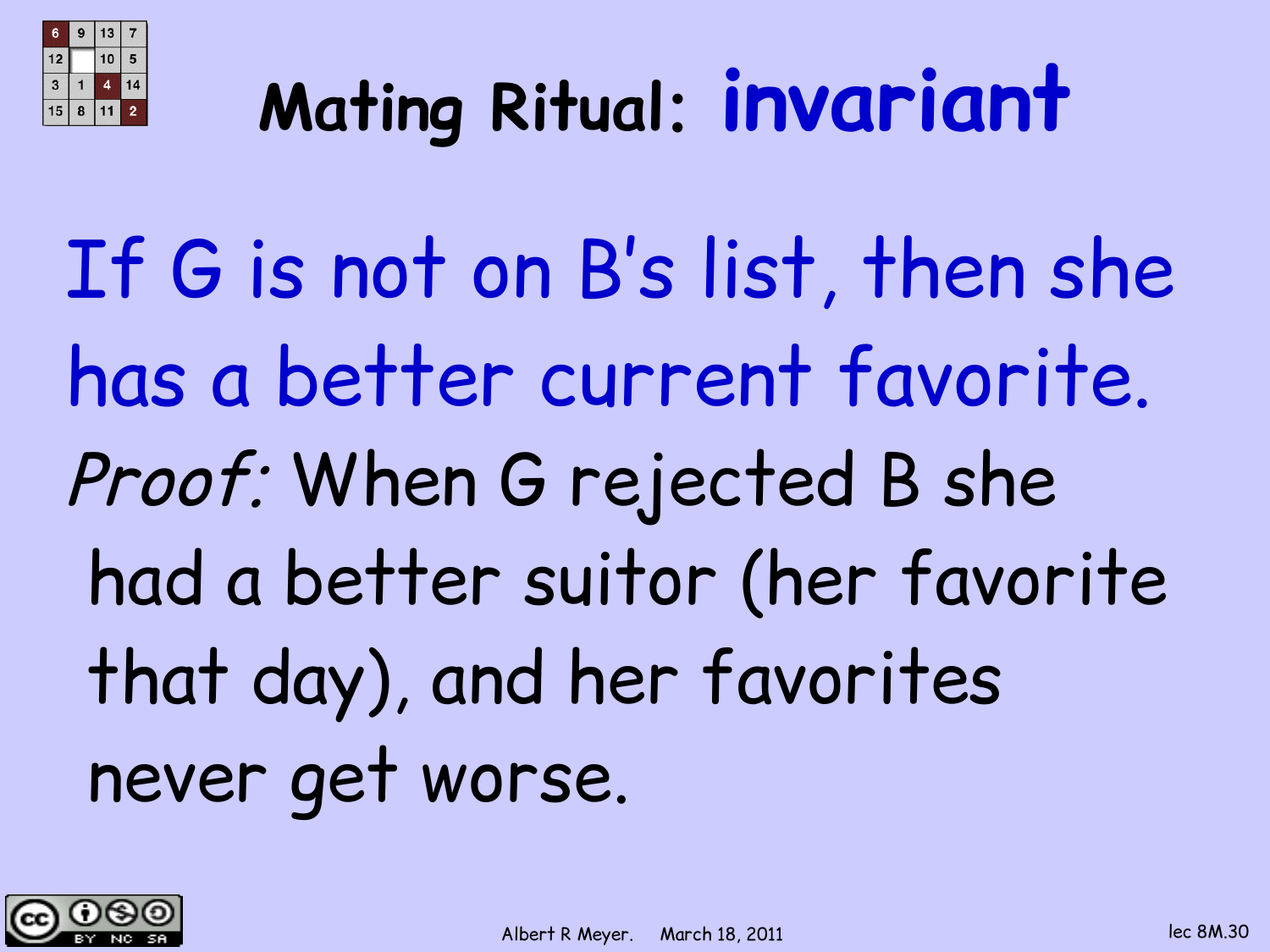

# Mating Ritual: invariant
If G is not on B’s list, then she
has a better current favorite.
Proof: When G rejected B she
 had a better suitor (her favorite
 that day), and her favorites
 never get worse.
lec 8M.30